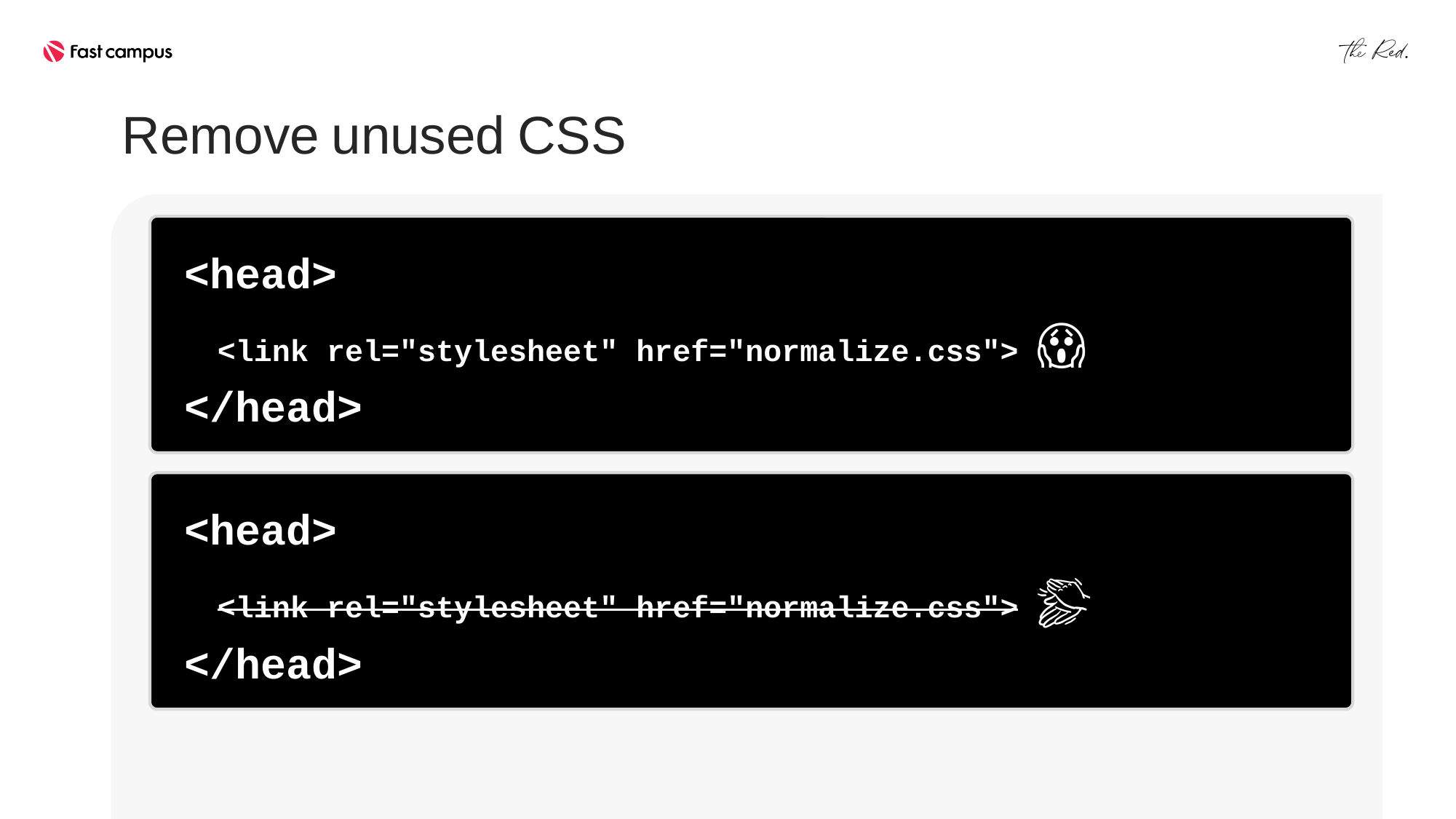

Remove unused CSS
<head>
<link rel="stylesheet" href="normalize.css"> 😱
</head>
<head>
<link rel="stylesheet" href="normalize.css"> 👏
</head>